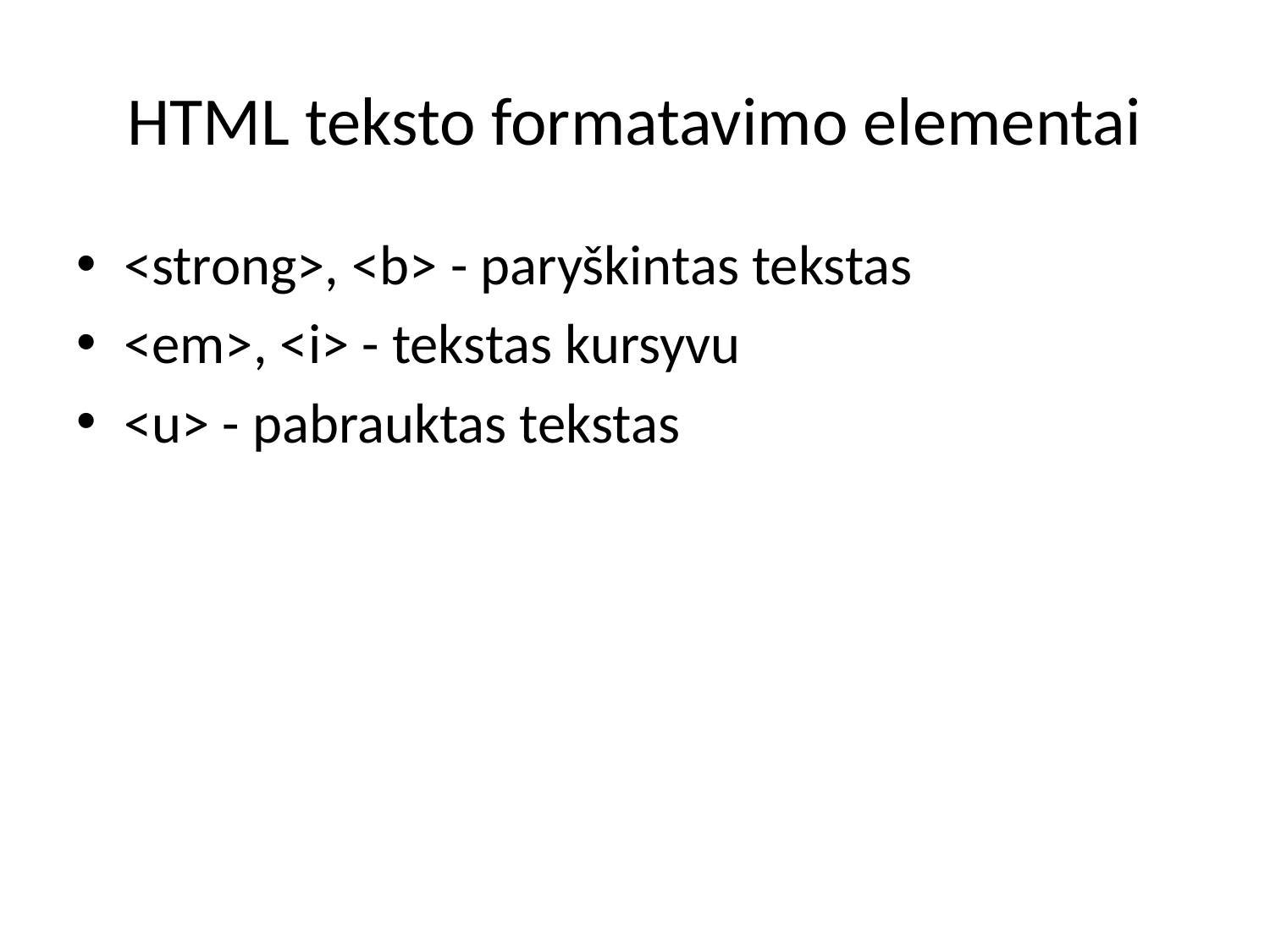

# HTML teksto formatavimo elementai
<strong>, <b> - paryškintas tekstas
<em>, <i> - tekstas kursyvu
<u> - pabrauktas tekstas